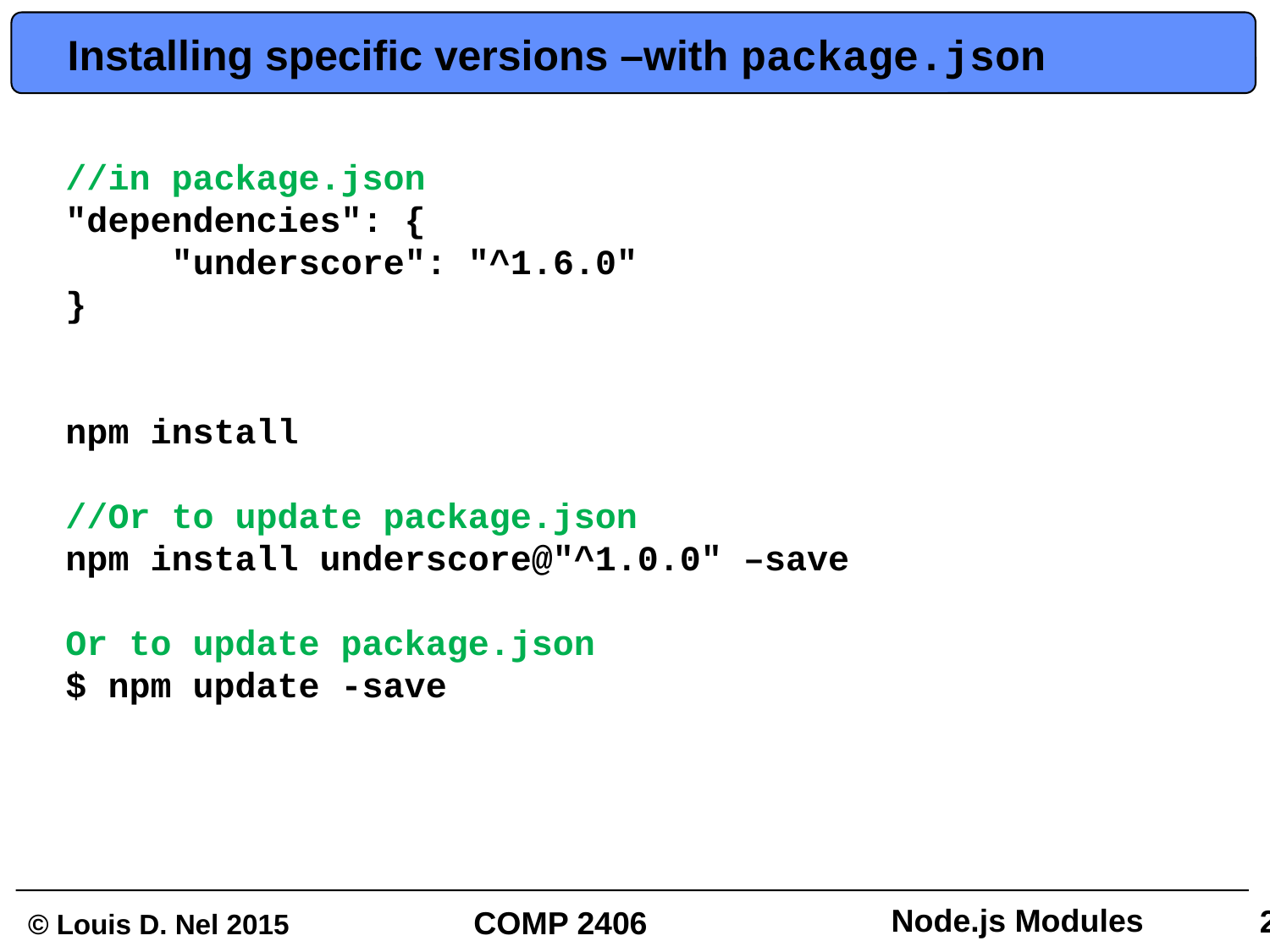

# Installing specific versions –with package.json
//in package.json
"dependencies": {
     "underscore": "^1.6.0"
}

npm install

//Or to update package.json
npm install underscore@"^1.0.0" –save

Or to update package.json
$ npm update -save